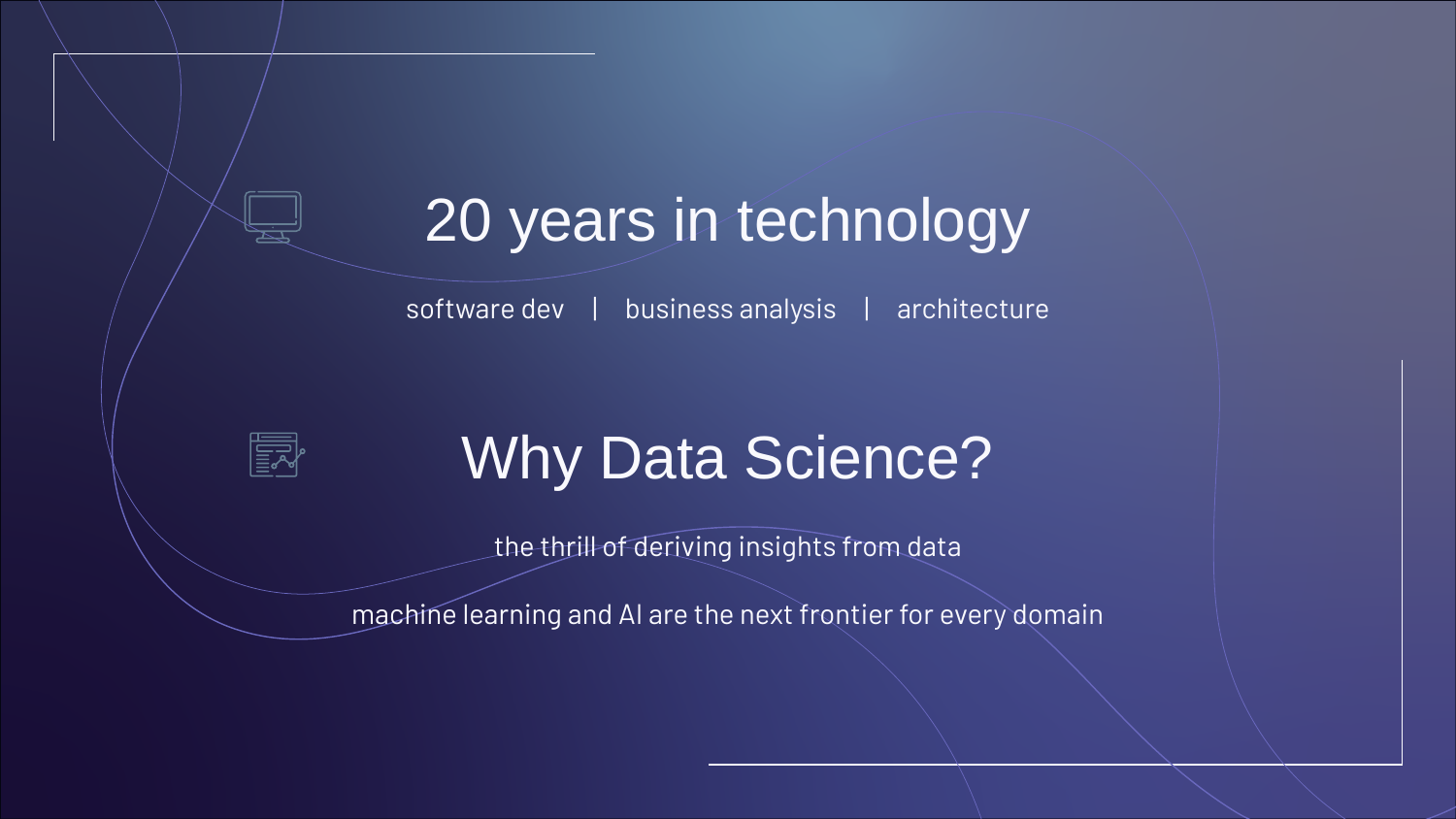

# 20 years in technology

software dev     |     business analysis     |     architecture
Why Data Science?

the thrill of deriving insights from data

machine learning and AI are the next frontier for every domain